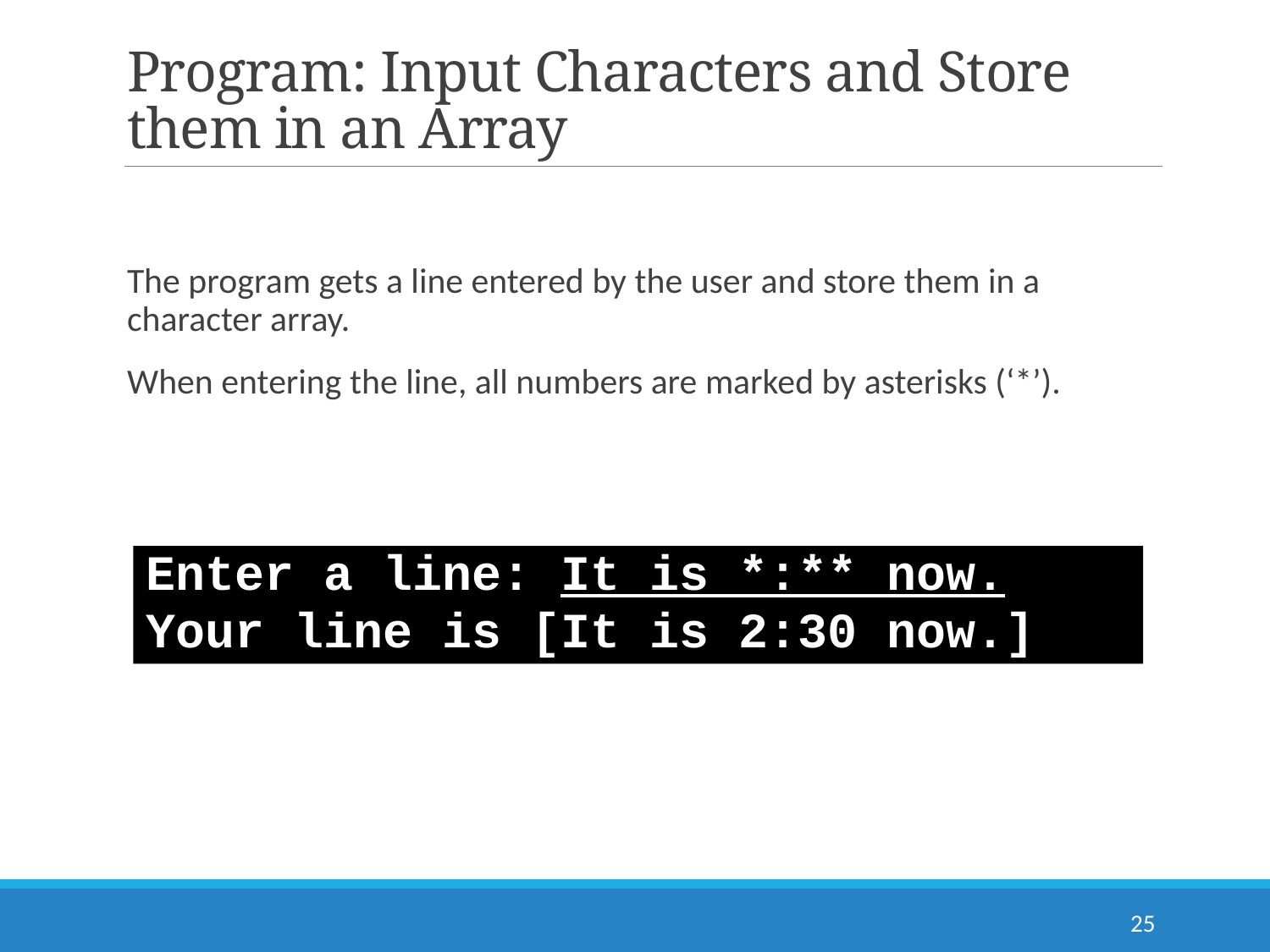

# Program: Input Characters and Store them in an Array
The program gets a line entered by the user and store them in a character array.
When entering the line, all numbers are marked by asterisks (‘*’).

Enter a line: It is *:** now.
Your line is [It is 2:30 now.]
25